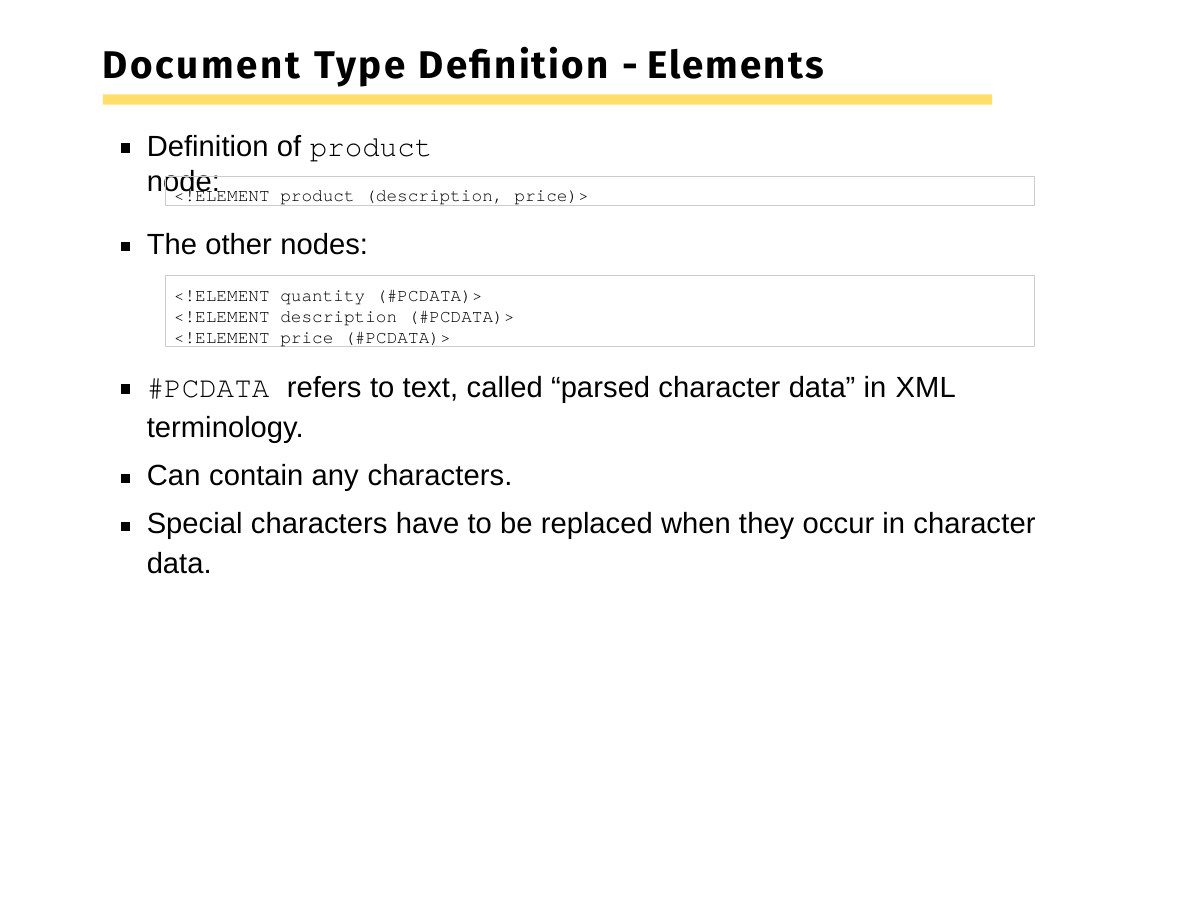

# Document Type Definition - Elements
Definition of product node:

<!ELEMENT product (description, price)>
The other nodes:

<!ELEMENT quantity (#PCDATA)>
<!ELEMENT description (#PCDATA)>
<!ELEMENT price (#PCDATA)>
#PCDATA refers to text, called “parsed character data” in XML  terminology.
Can contain any characters.
Special characters have to be replaced when they occur in character  data.